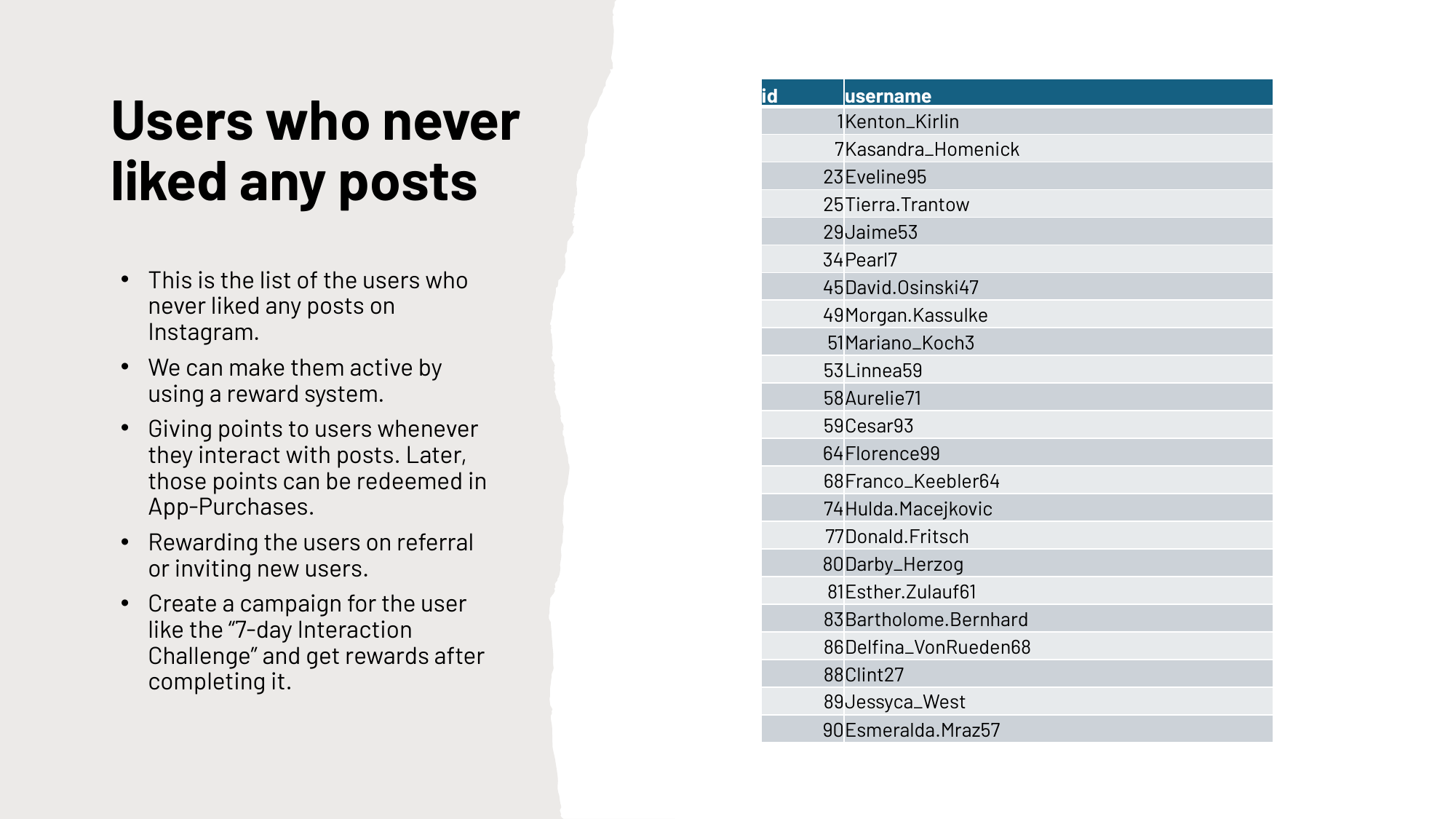

# Users who never liked any posts
| id | username |
| --- | --- |
| 1 | Kenton\_Kirlin |
| 7 | Kasandra\_Homenick |
| 23 | Eveline95 |
| 25 | Tierra.Trantow |
| 29 | Jaime53 |
| 34 | Pearl7 |
| 45 | David.Osinski47 |
| 49 | Morgan.Kassulke |
| 51 | Mariano\_Koch3 |
| 53 | Linnea59 |
| 58 | Aurelie71 |
| 59 | Cesar93 |
| 64 | Florence99 |
| 68 | Franco\_Keebler64 |
| 74 | Hulda.Macejkovic |
| 77 | Donald.Fritsch |
| 80 | Darby\_Herzog |
| 81 | Esther.Zulauf61 |
| 83 | Bartholome.Bernhard |
| 86 | Delfina\_VonRueden68 |
| 88 | Clint27 |
| 89 | Jessyca\_West |
| 90 | Esmeralda.Mraz57 |
This is the list of the users who never liked any posts on Instagram.
We can make them active by using a reward system.
Giving points to users whenever they interact with posts. Later, those points can be redeemed in App-Purchases.
Rewarding the users on referral or inviting new users.
Create a campaign for the user like the “7-day Interaction Challenge” and get rewards after completing it.